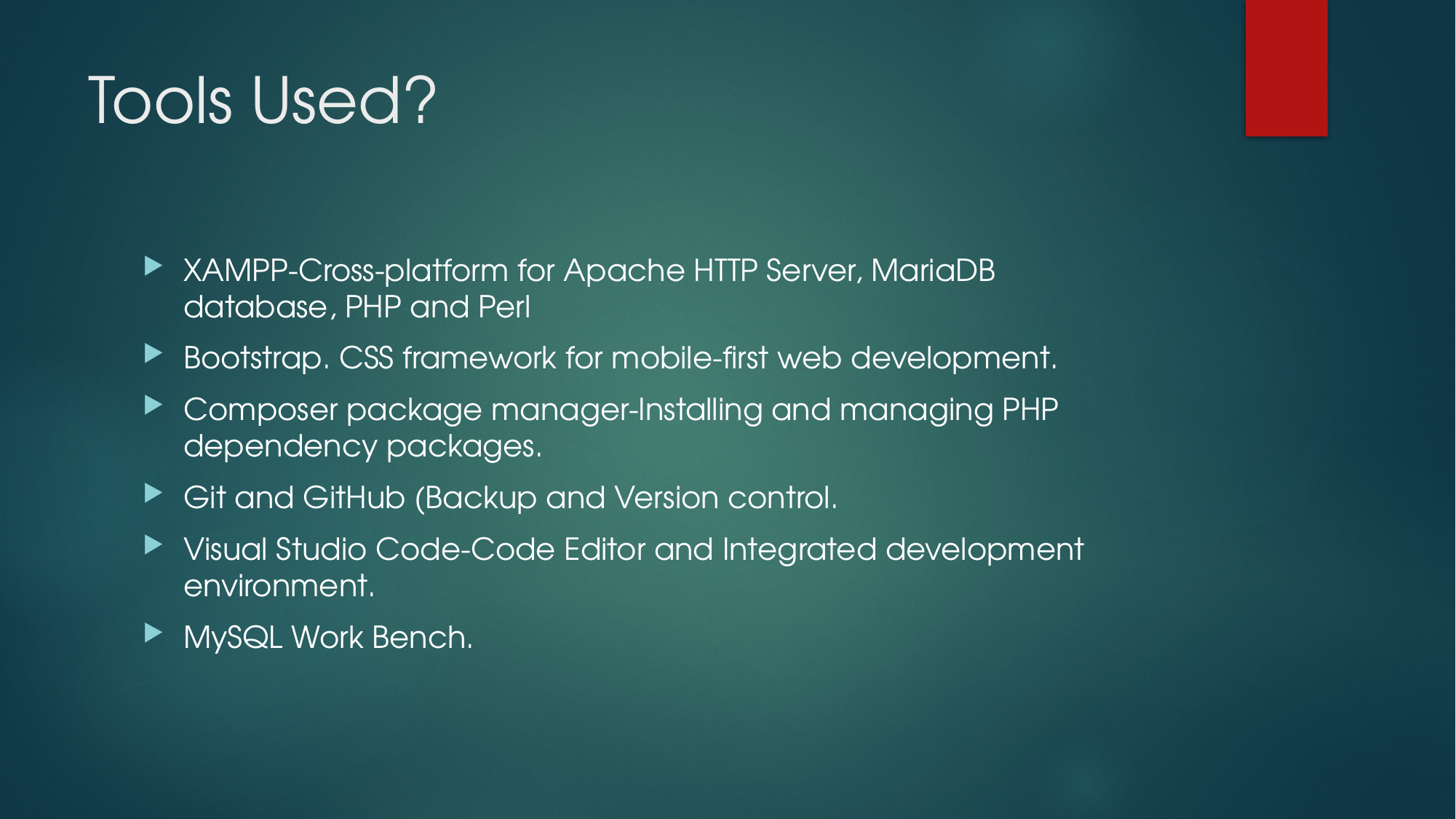

# Tools Used?
XAMPP-Cross-platform for Apache HTTP Server, MariaDB database, PHP and Perl
Bootstrap. CSS framework for mobile-first web development.
Composer package manager-Installing and managing PHP dependency packages.
Git and GitHub (Backup and Version control.
Visual Studio Code-Code Editor and Integrated development environment.
MySQL Work Bench.